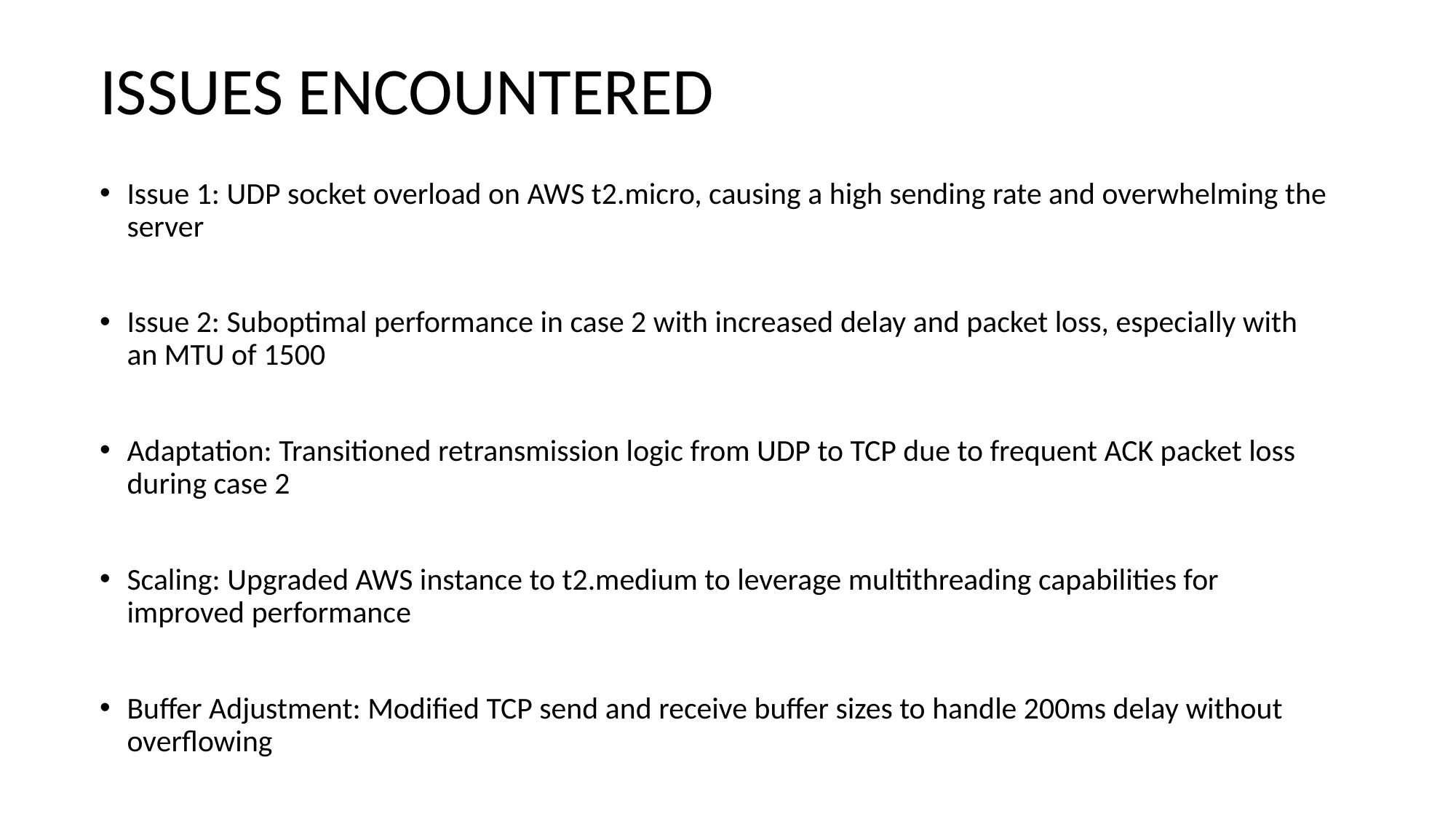

# ISSUES ENCOUNTERED
Issue 1: UDP socket overload on AWS t2.micro, causing a high sending rate and overwhelming the server

Issue 2: Suboptimal performance in case 2 with increased delay and packet loss, especially with an MTU of 1500

Adaptation: Transitioned retransmission logic from UDP to TCP due to frequent ACK packet loss during case 2

Scaling: Upgraded AWS instance to t2.medium to leverage multithreading capabilities for improved performance

Buffer Adjustment: Modified TCP send and receive buffer sizes to handle 200ms delay without overflowing

Future Improvement: Recognized potential enhancement with separate threads for client data reception and server data transmission, aiming for even better results